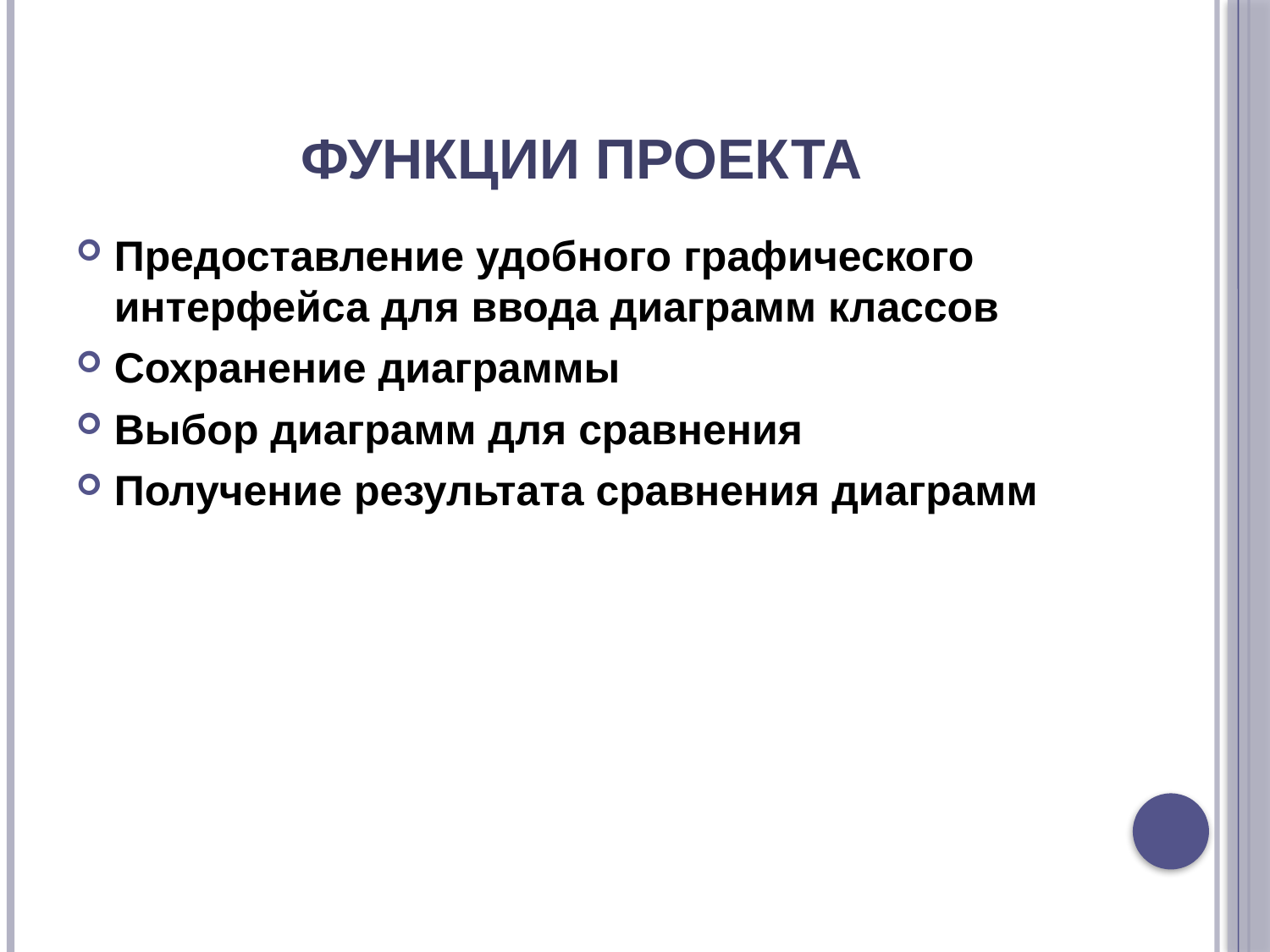

# Функции проекта
Предоставление удобного графического интерфейса для ввода диаграмм классов
Сохранение диаграммы
Выбор диаграмм для сравнения
Получение результата сравнения диаграмм